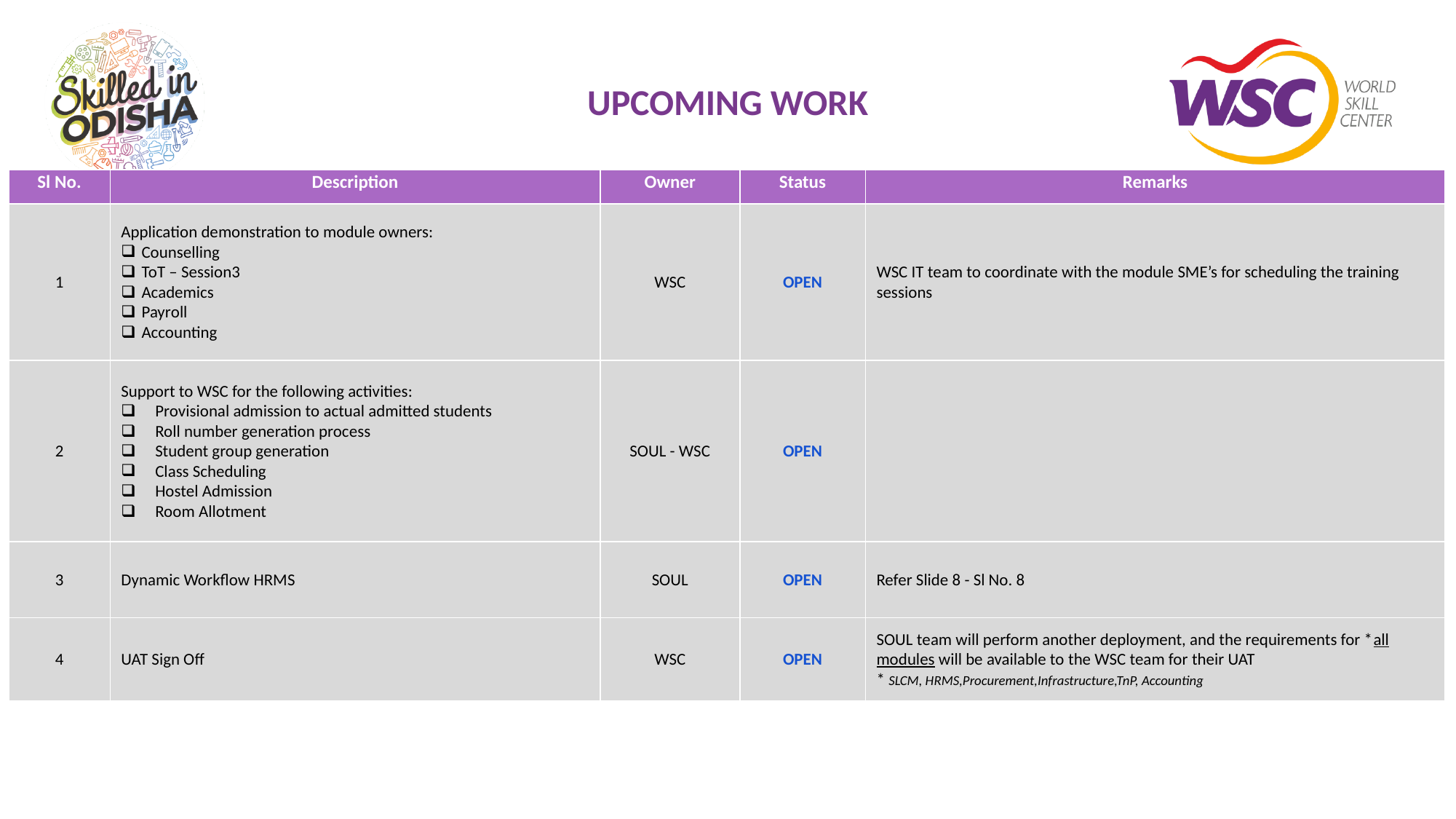

# UPCOMING WORK
| Sl No. | Description | Owner | Status | Remarks |
| --- | --- | --- | --- | --- |
| 1 | Application demonstration to module owners: Counselling ToT – Session3 Academics Payroll Accounting | WSC | OPEN | WSC IT team to coordinate with the module SME’s for scheduling the training sessions |
| 2 | Support to WSC for the following activities: Provisional admission to actual admitted students Roll number generation process Student group generation Class Scheduling Hostel Admission Room Allotment | SOUL - WSC | OPEN |  |
| 3 | Dynamic Workflow HRMS | SOUL | OPEN | Refer Slide 8 - Sl No. 8 |
| 4 | UAT Sign Off | WSC | OPEN | SOUL team will perform another deployment, and the requirements for \*all modules will be available to the WSC team for their UAT \* SLCM, HRMS,Procurement,Infrastructure,TnP, Accounting |
11